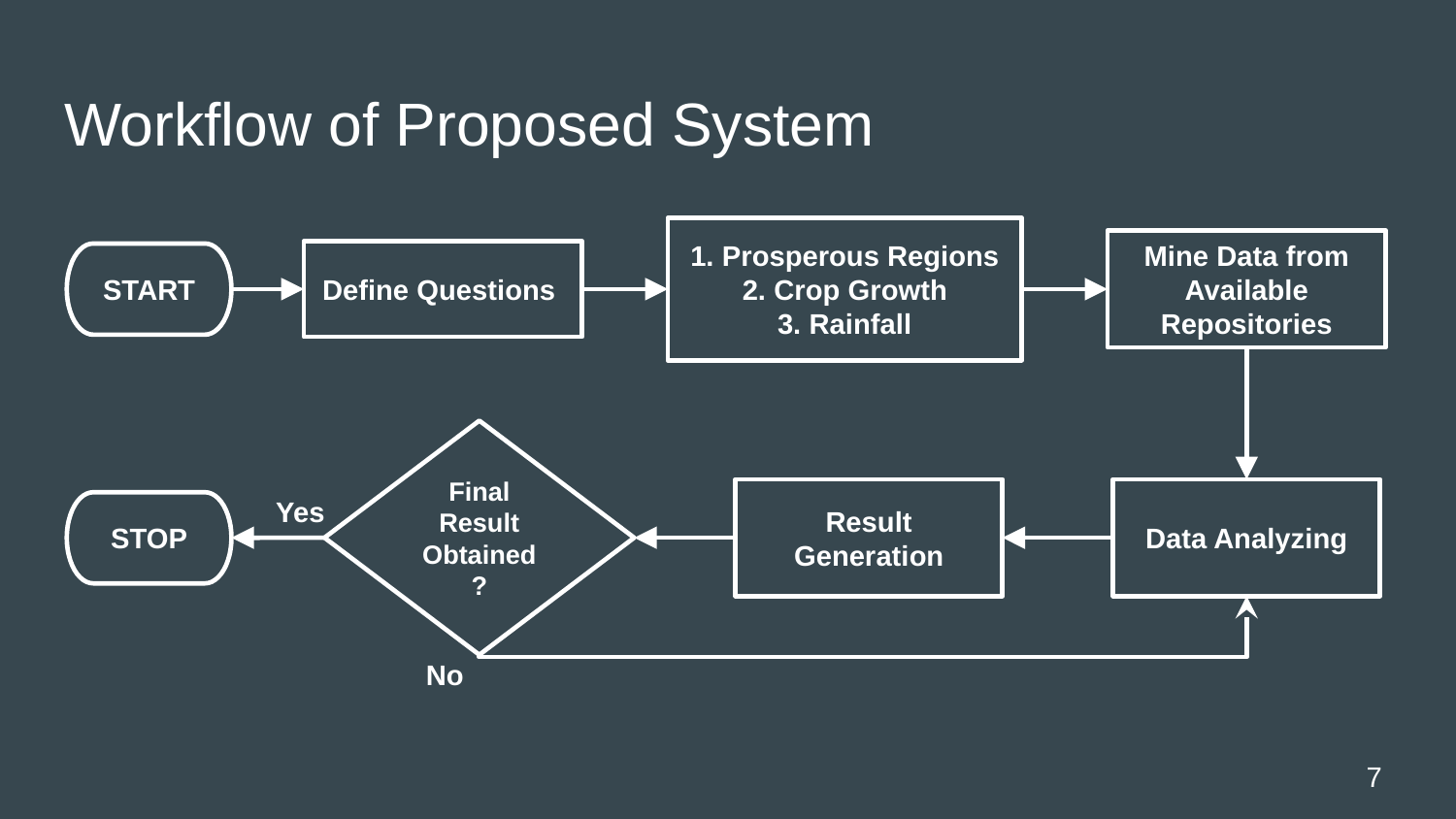

# Workflow of Proposed System
1. Prosperous Regions
2. Crop Growth
3. Rainfall
Mine Data from Available Repositories
Define Questions
START
Final Result Obtained?
Yes
Result Generation
Data Analyzing
STOP
No
7